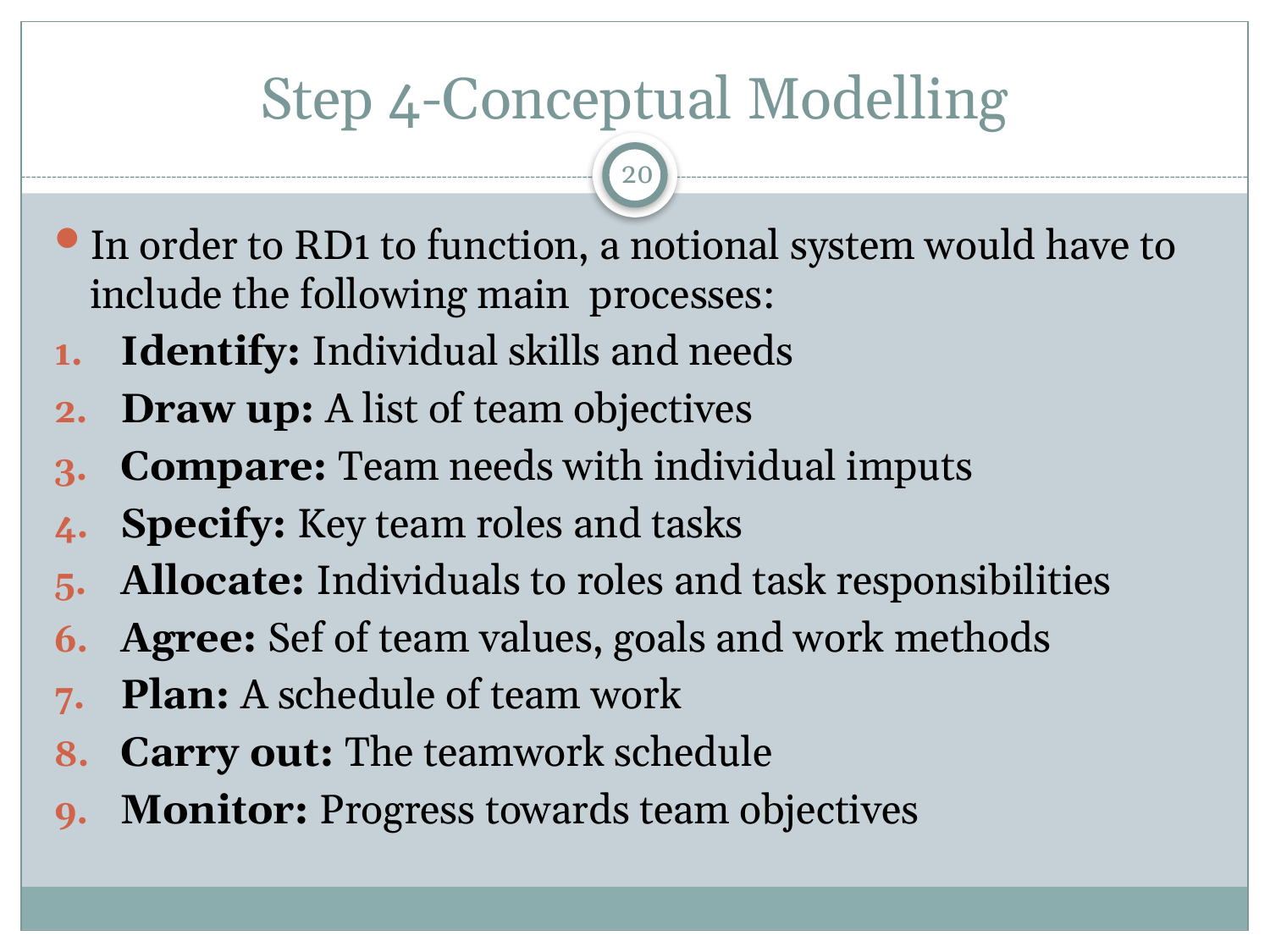

# Step 4-Conceptual Modelling
20
In order to RD1 to function, a notional system would have to include the following main  processes:
Identify: Individual skills and needs
Draw up: A list of team objectives
Compare: Team needs with individual imputs
Specify: Key team roles and tasks
Allocate: Individuals to roles and task responsibilities
Agree: Sef of team values, goals and work methods
Plan: A schedule of team work
Carry out: The teamwork schedule
Monitor: Progress towards team objectives